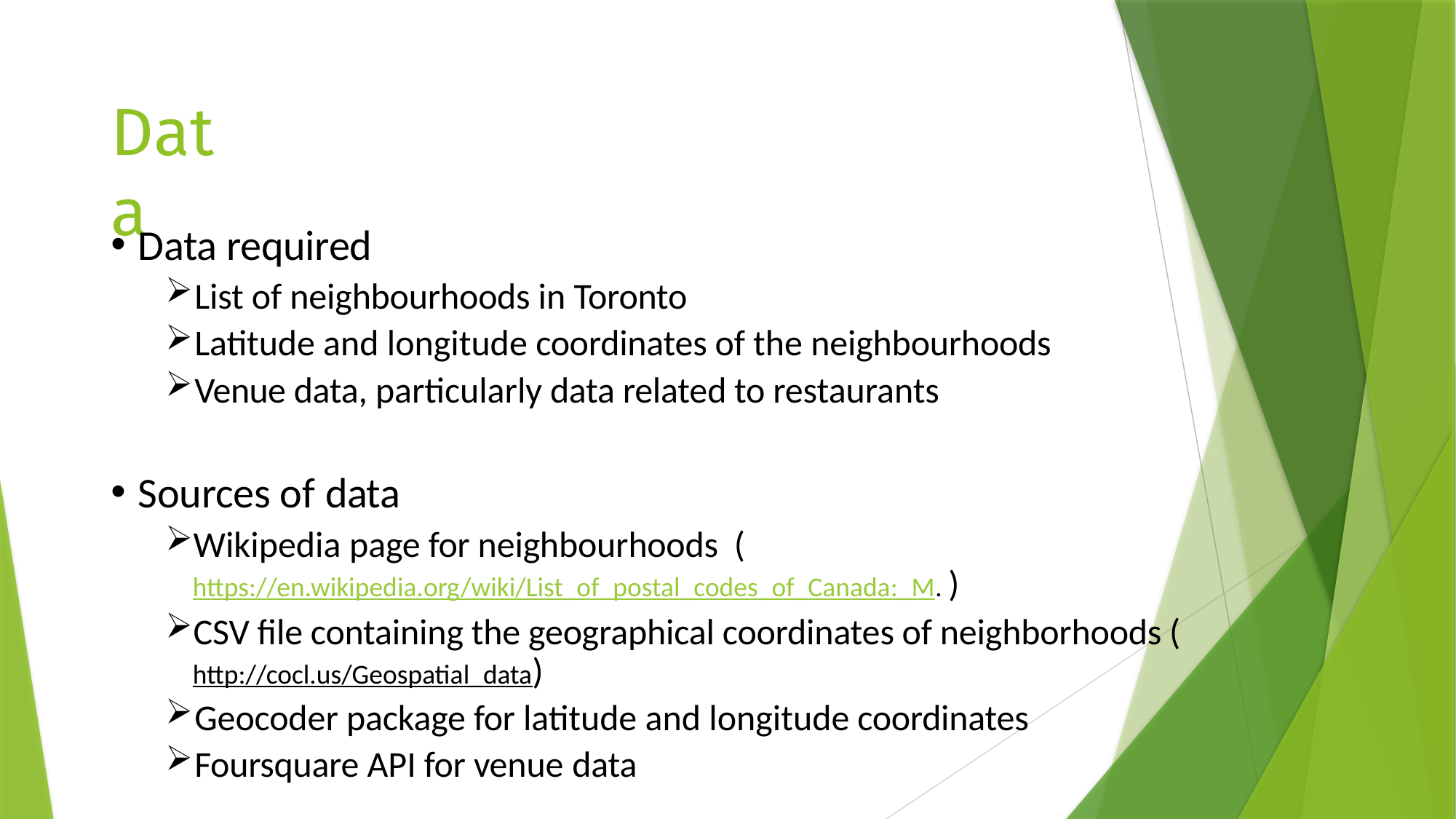

# Data
Data required
List of neighbourhoods in Toronto
Latitude and longitude coordinates of the neighbourhoods
Venue data, particularly data related to restaurants

Sources of data
Wikipedia page for neighbourhoods  (https://en.wikipedia.org/wiki/List_of_postal_codes_of_Canada:_M. )
CSV file containing the geographical coordinates of neighborhoods (http://cocl.us/Geospatial_data)
Geocoder package for latitude and longitude coordinates
Foursquare API for venue data